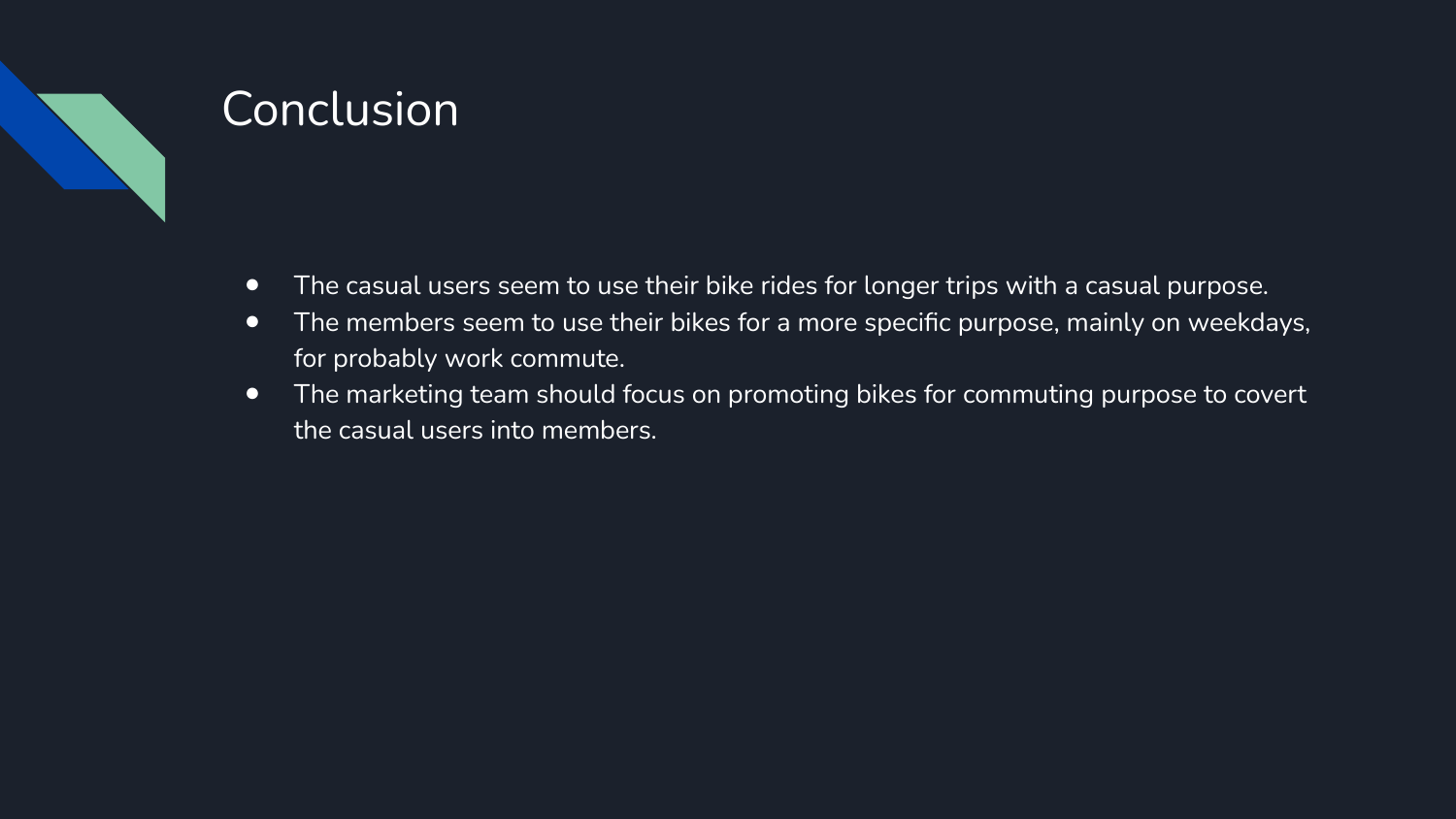

# Conclusion
The casual users seem to use their bike rides for longer trips with a casual purpose.
The members seem to use their bikes for a more specific purpose, mainly on weekdays, for probably work commute.
The marketing team should focus on promoting bikes for commuting purpose to covert the casual users into members.